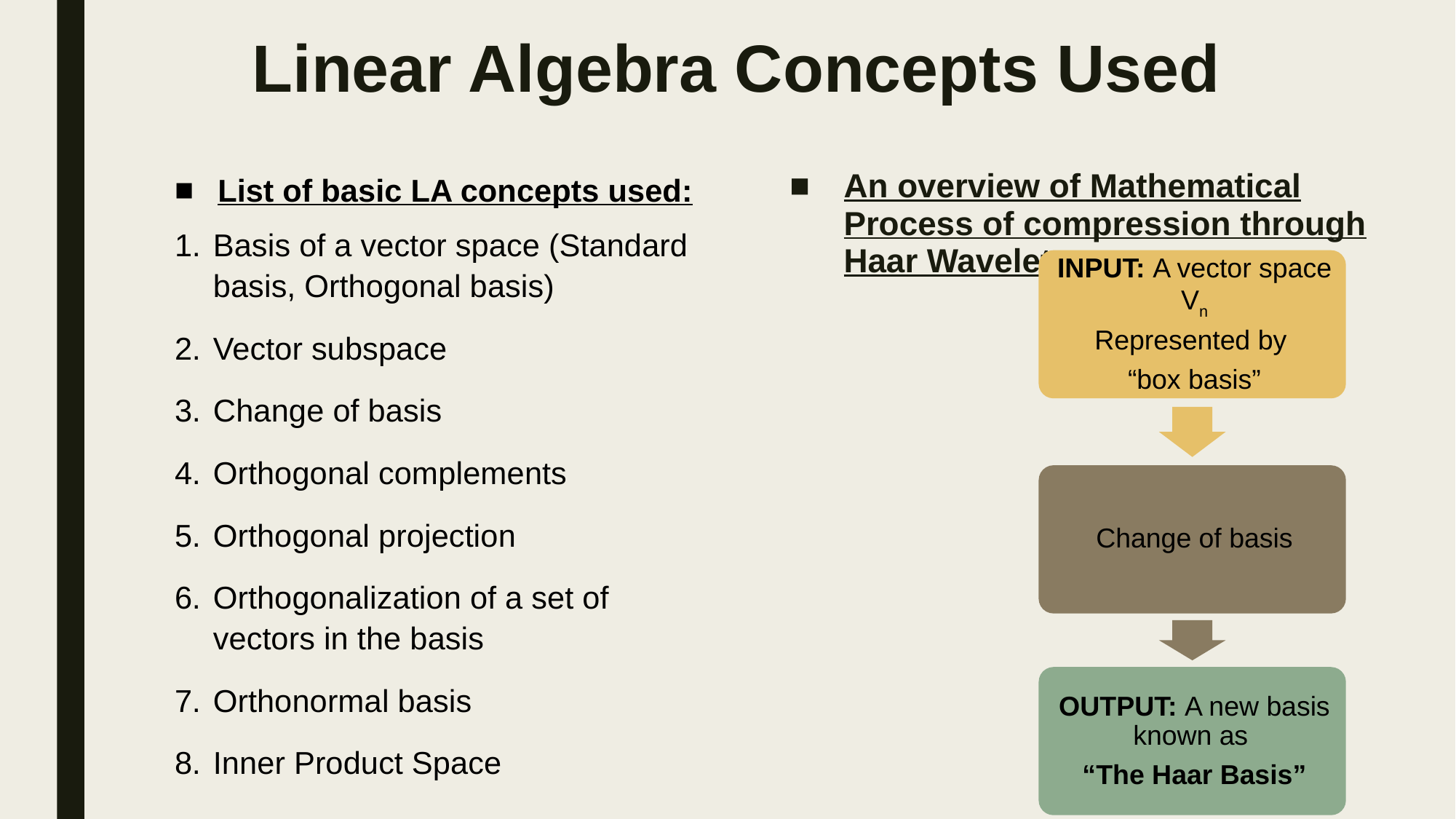

# Linear Algebra Concepts Used
List of basic LA concepts used:
Basis of a vector space (Standard basis, Orthogonal basis)
Vector subspace
Change of basis
Orthogonal complements
Orthogonal projection
Orthogonalization of a set of vectors in the basis
Orthonormal basis
Inner Product Space

An overview of Mathematical Process of compression through Haar Wavelets:

INPUT: A vector space Vn
Represented by
“box basis”

Change of basis

OUTPUT: A new basis known as
“The Haar Basis”